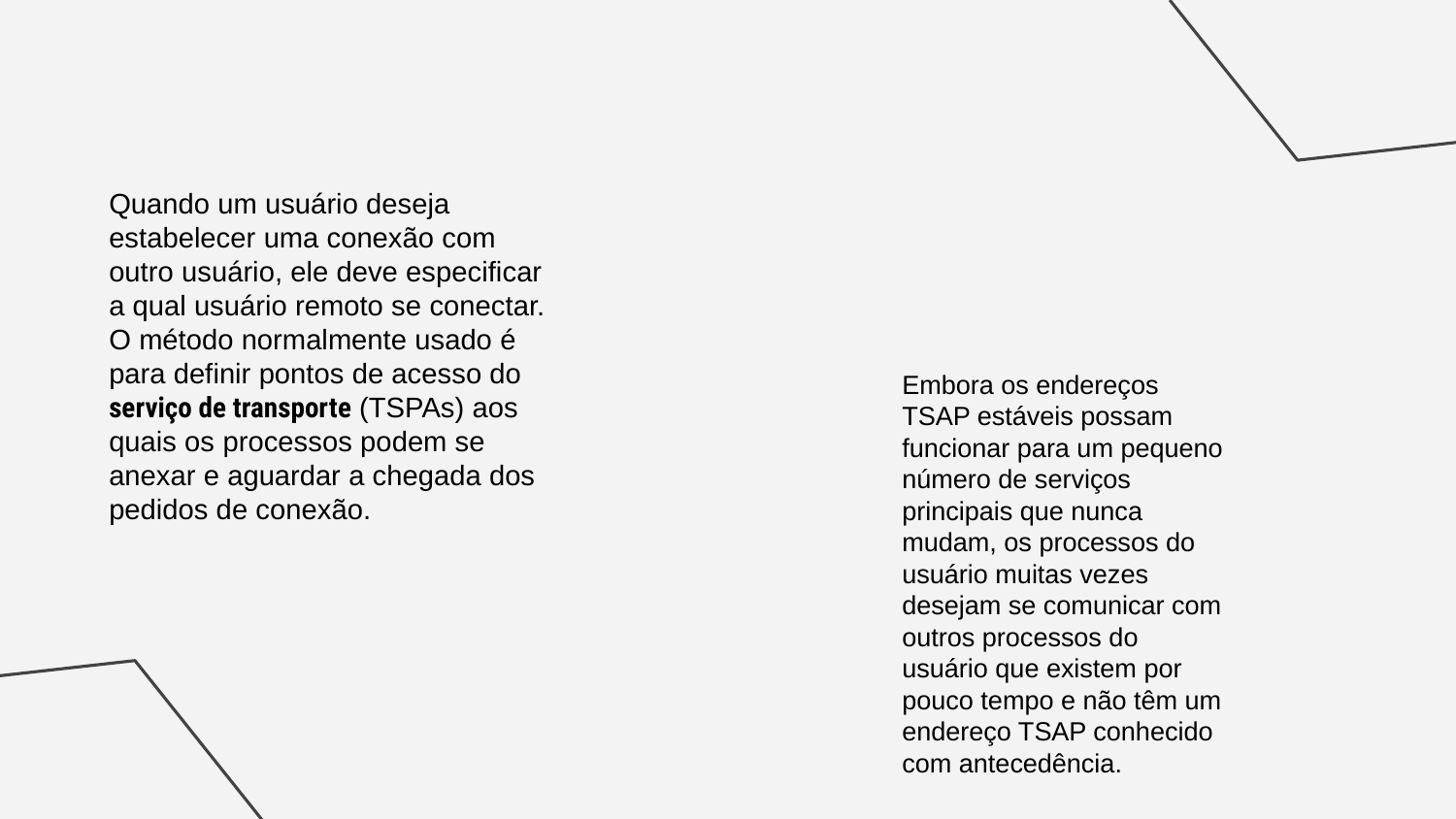

Quando um usuário deseja estabelecer uma conexão com outro usuário, ele deve especificar a qual usuário remoto se conectar. O método normalmente usado é para definir pontos de acesso do serviço de transporte (TSPAs) aos quais os processos podem se anexar e aguardar a chegada dos pedidos de conexão.
Embora os endereços TSAP estáveis possam funcionar para um pequeno número de serviços principais que nunca mudam, os processos do usuário muitas vezes desejam se comunicar com outros processos do usuário que existem por pouco tempo e não têm um endereço TSAP conhecido com antecedência.